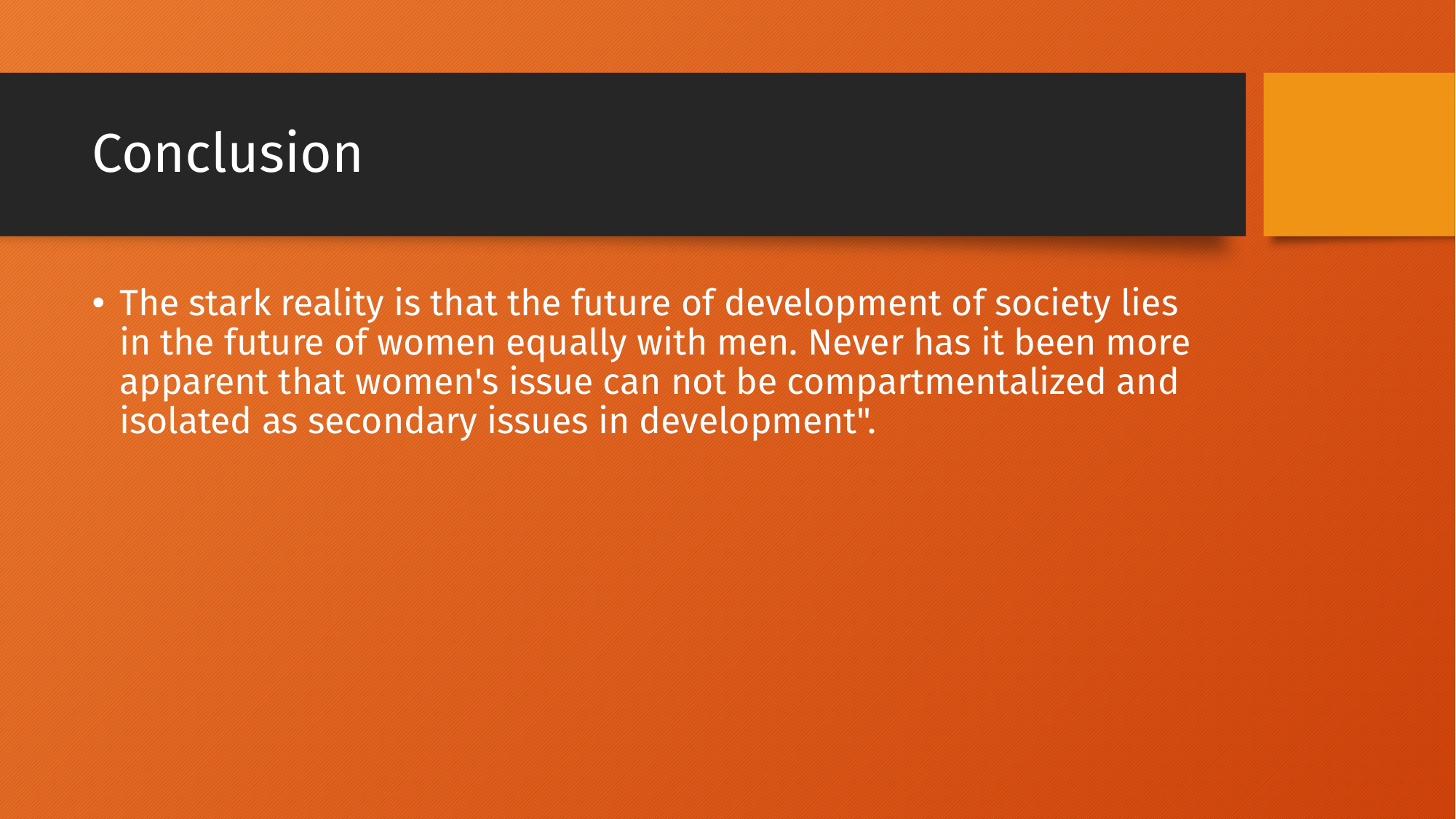

# Conclusion
The stark reality is that the future of development of society lies in the future of women equally with men. Never has it been more apparent that women's issue can not be compartmentalized and isolated as secondary issues in development".